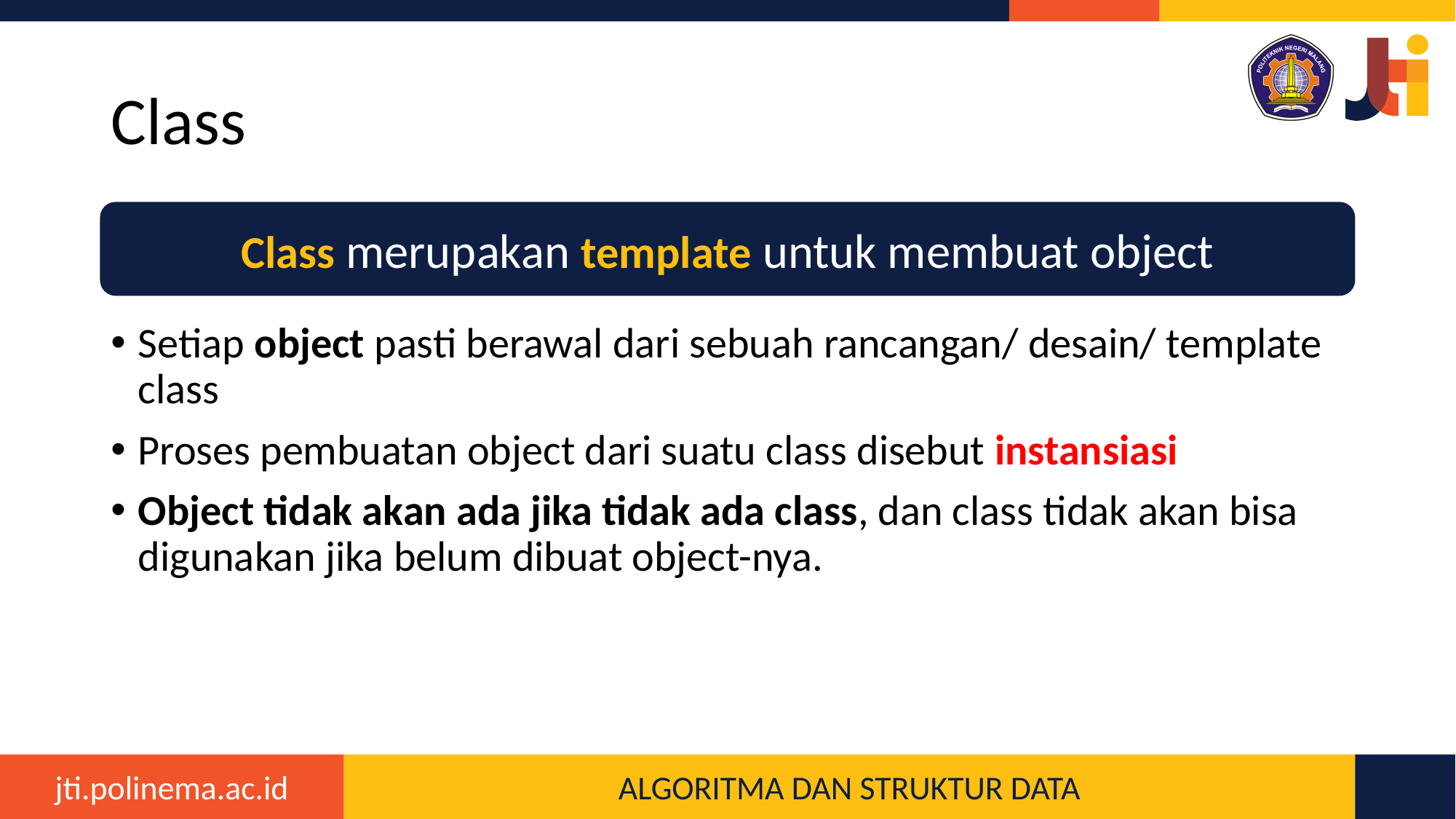

# Class
Class merupakan template untuk membuat object
Setiap object pasti berawal dari sebuah rancangan/ desain/ template class
Proses pembuatan object dari suatu class disebut instansiasi
Object tidak akan ada jika tidak ada class, dan class tidak akan bisa digunakan jika belum dibuat object-nya.